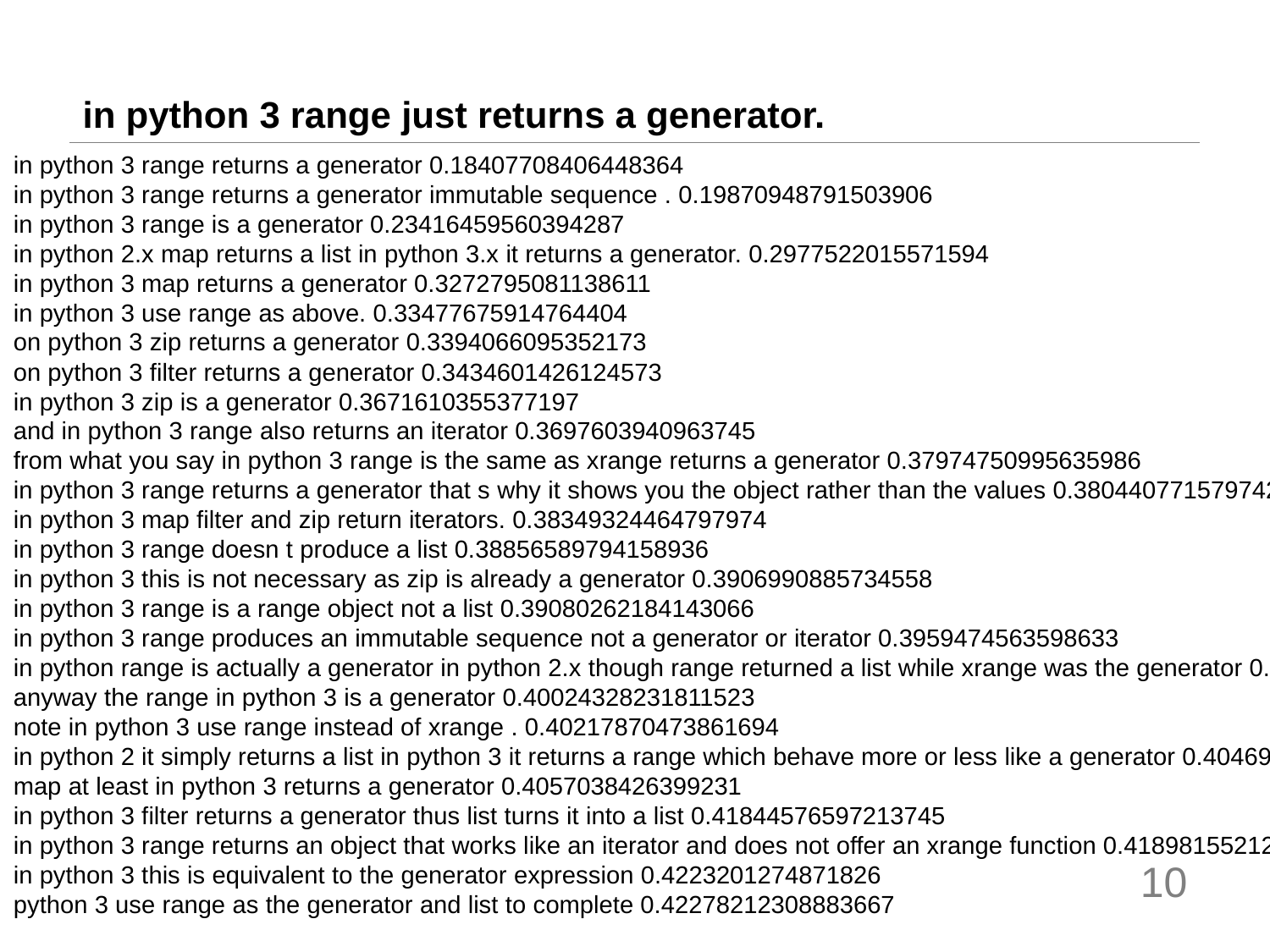

# in python 3 range just returns a generator.
in python 3 range returns a generator 0.18407708406448364
in python 3 range returns a generator immutable sequence . 0.19870948791503906
in python 3 range is a generator 0.23416459560394287
in python 2.x map returns a list in python 3.x it returns a generator. 0.2977522015571594
in python 3 map returns a generator 0.3272795081138611
in python 3 use range as above. 0.33477675914764404
on python 3 zip returns a generator 0.3394066095352173
on python 3 filter returns a generator 0.3434601426124573
in python 3 zip is a generator 0.3671610355377197
and in python 3 range also returns an iterator 0.3697603940963745
from what you say in python 3 range is the same as xrange returns a generator 0.37974750995635986
in python 3 range returns a generator that s why it shows you the object rather than the values 0.38044077157974243
in python 3 map filter and zip return iterators. 0.38349324464797974
in python 3 range doesn t produce a list 0.38856589794158936
in python 3 this is not necessary as zip is already a generator 0.3906990885734558
in python 3 range is a range object not a list 0.39080262184143066
in python 3 range produces an immutable sequence not a generator or iterator 0.3959474563598633
in python range is actually a generator in python 2.x though range returned a list while xrange was the generator 0.3964531421661377
anyway the range in python 3 is a generator 0.40024328231811523
note in python 3 use range instead of xrange . 0.40217870473861694
in python 2 it simply returns a list in python 3 it returns a range which behave more or less like a generator 0.4046916365623474
map at least in python 3 returns a generator 0.4057038426399231
in python 3 filter returns a generator thus list turns it into a list 0.41844576597213745
in python 3 range returns an object that works like an iterator and does not offer an xrange function 0.41898155212402344
in python 3 this is equivalent to the generator expression 0.4223201274871826
python 3 use range as the generator and list to complete 0.42278212308883667
10